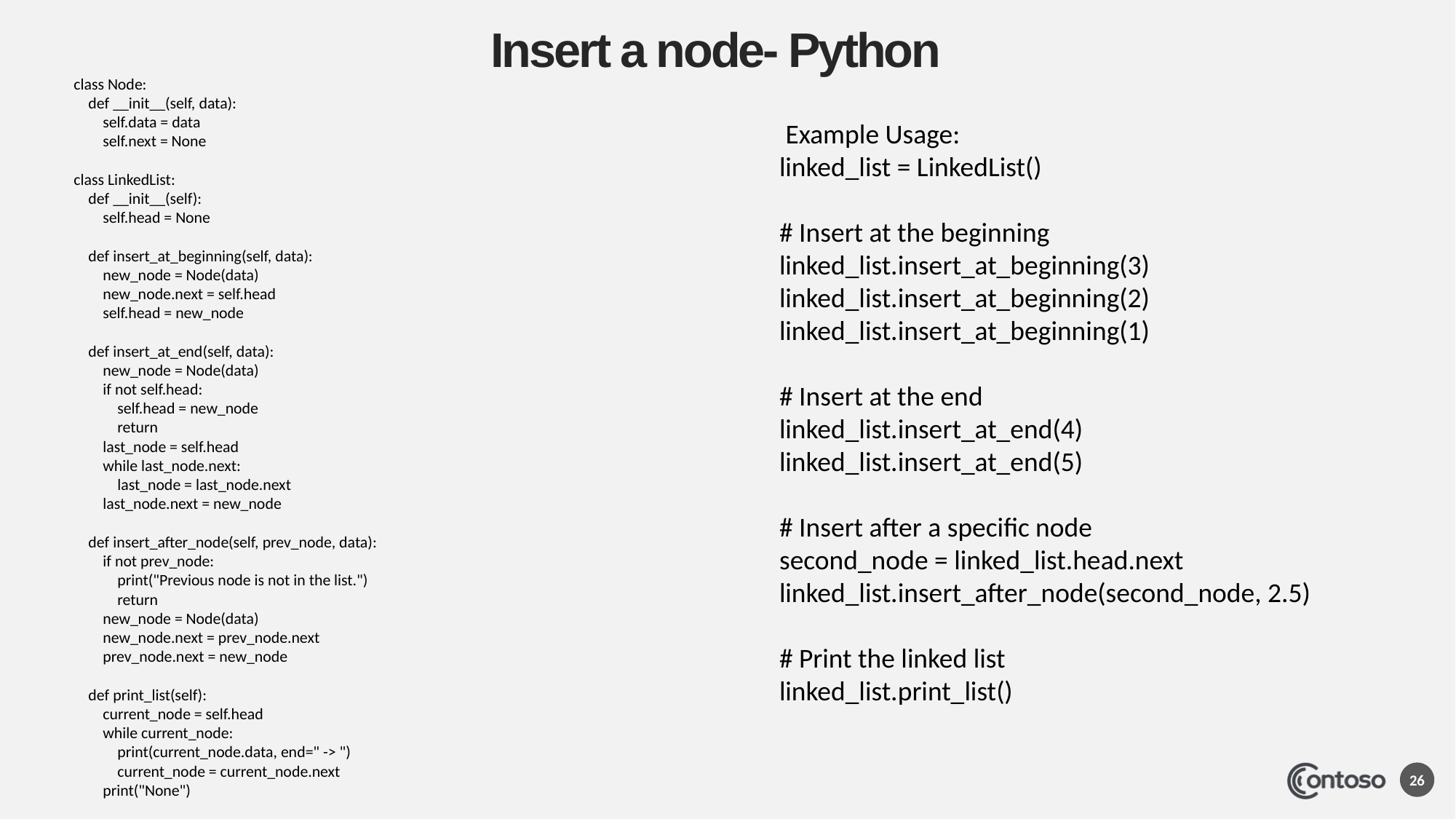

# Insert a node- Python
class Node:
    def __init__(self, data):
        self.data = data
        self.next = None

class LinkedList:
    def __init__(self):
        self.head = None

    def insert_at_beginning(self, data):
        new_node = Node(data)
        new_node.next = self.head
        self.head = new_node

    def insert_at_end(self, data):
        new_node = Node(data)
        if not self.head:
            self.head = new_node
            return
        last_node = self.head
        while last_node.next:
            last_node = last_node.next
        last_node.next = new_node

    def insert_after_node(self, prev_node, data):
        if not prev_node:
            print("Previous node is not in the list.")
            return
        new_node = Node(data)
        new_node.next = prev_node.next
        prev_node.next = new_node

    def print_list(self):
        current_node = self.head
        while current_node:
            print(current_node.data, end=" -> ")
            current_node = current_node.next
        print("None")
 Example Usage:
linked_list = LinkedList()

# Insert at the beginning
linked_list.insert_at_beginning(3)
linked_list.insert_at_beginning(2)
linked_list.insert_at_beginning(1)

# Insert at the end
linked_list.insert_at_end(4)
linked_list.insert_at_end(5)

# Insert after a specific node
second_node = linked_list.head.next
linked_list.insert_after_node(second_node, 2.5)

# Print the linked list
linked_list.print_list()
26